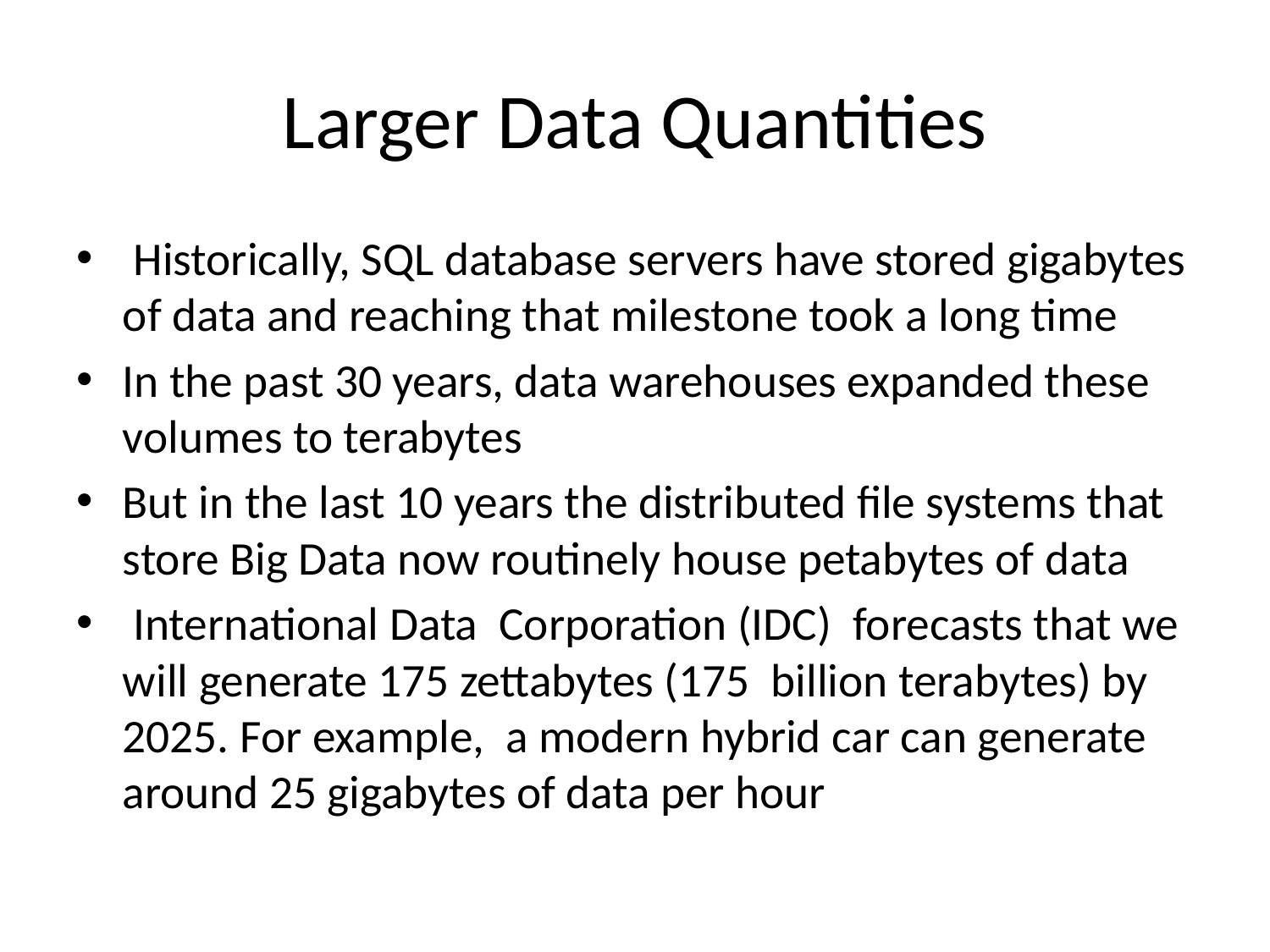

# Larger Data Quantities
 Historically, SQL database servers have stored gigabytes of data and reaching that milestone took a long time
In the past 30 years, data warehouses expanded these volumes to terabytes
But in the last 10 years the distributed file systems that store Big Data now routinely house petabytes of data
 International Data  Corporation (IDC)  forecasts that we will generate 175 zettabytes (175  billion terabytes) by 2025. For example,  a modern hybrid car can generate around 25 gigabytes of data per hour